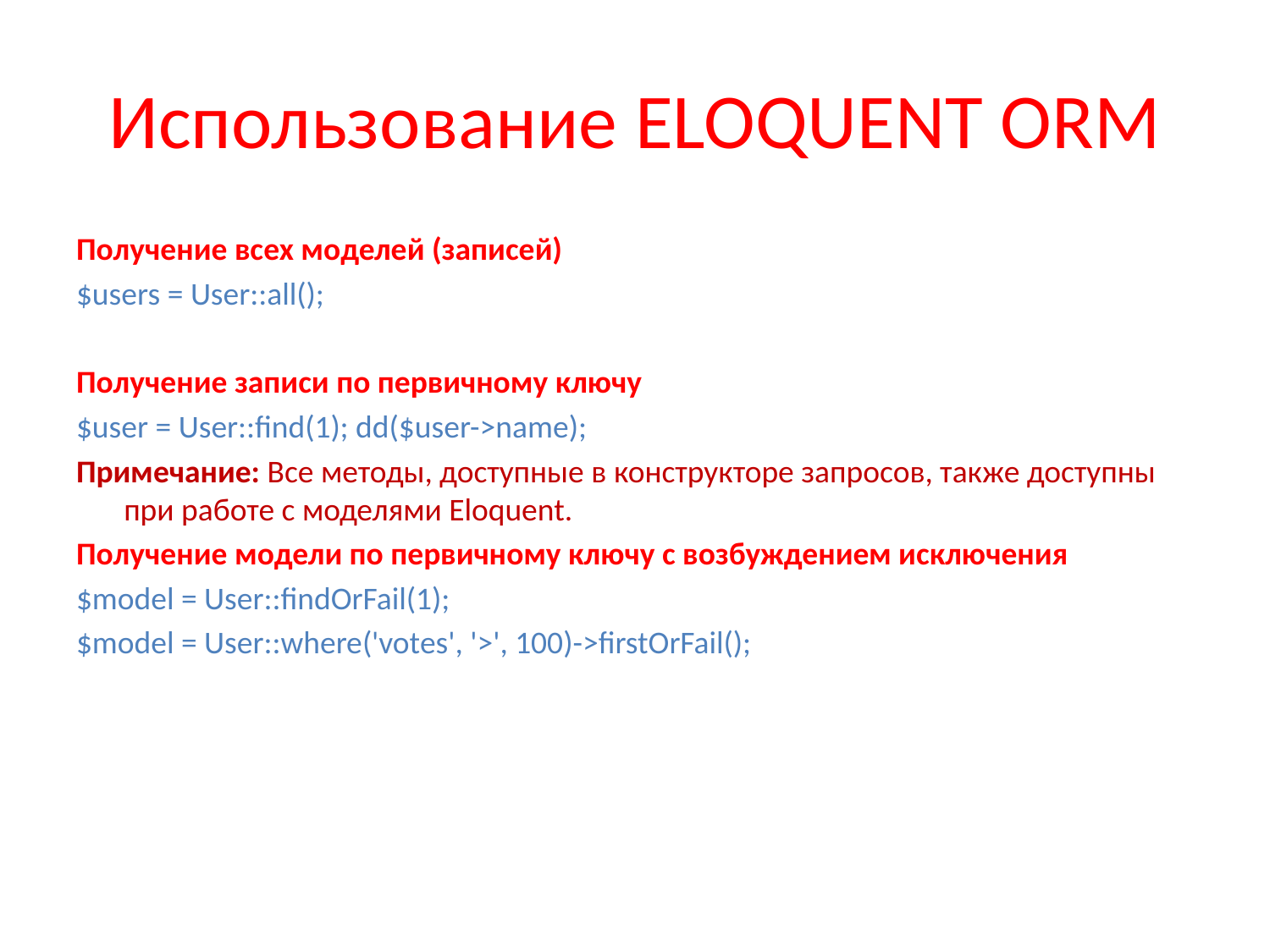

# Использование ELOQUENT ORM
Получение всех моделей (записей)
$users = User::all();

Получение записи по первичному ключу
$user = User::find(1); dd($user->name);
Примечание: Все методы, доступные в конструкторе запросов, также доступны при работе с моделями Eloquent.
Получение модели по первичному ключу с возбуждением исключения
$model = User::findOrFail(1);
$model = User::where('votes', '>', 100)->firstOrFail();